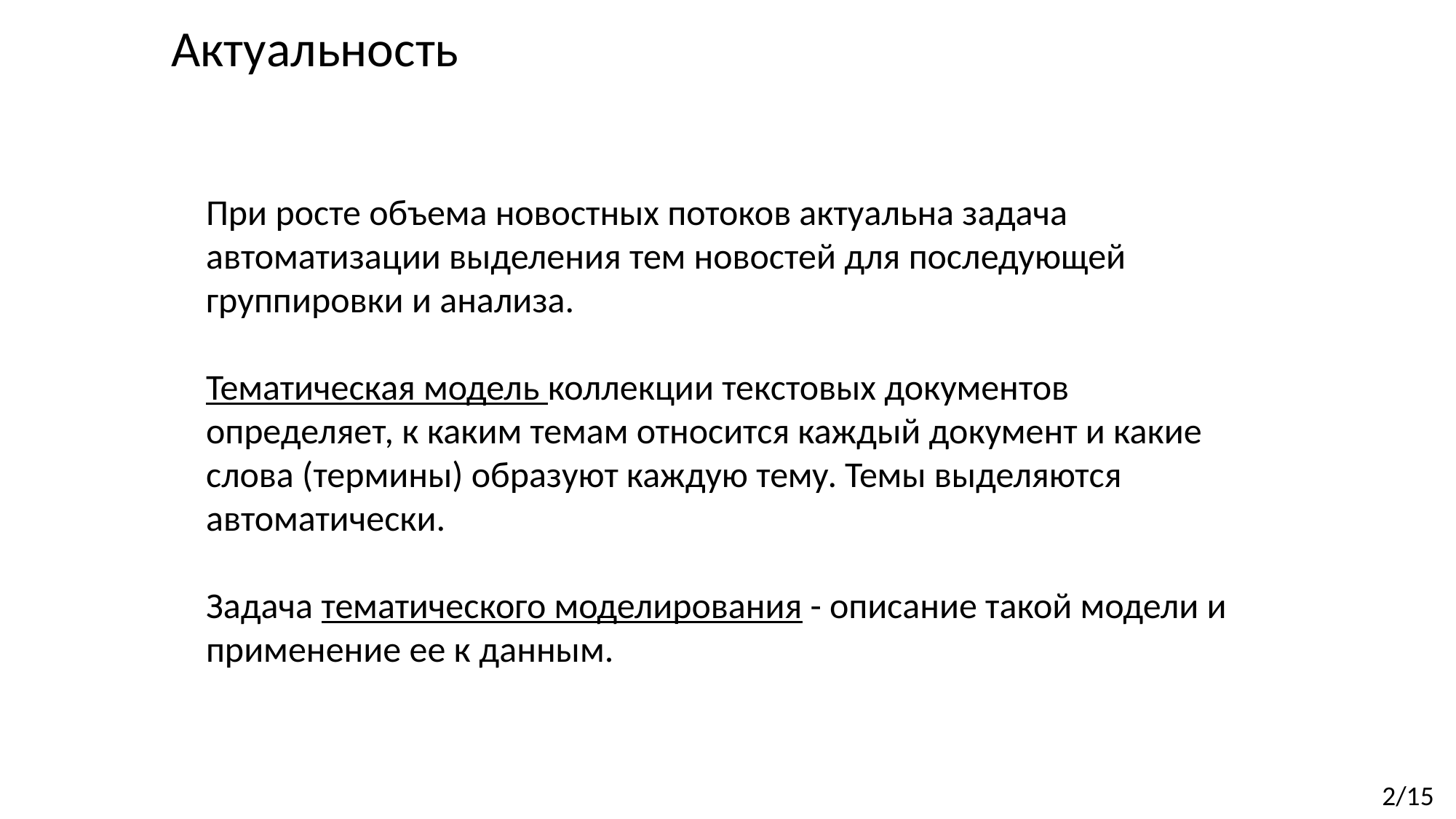

Актуальность
При росте объема новостных потоков актуальна задача автоматизации выделения тем новостей для последующей группировки и анализа.

Тематическая модель коллекции текстовых документов определяет, к каким темам относится каждый документ и какие слова (термины) образуют каждую тему. Темы выделяются автоматически.

Задача тематического моделирования - описание такой модели и применение ее к данным.
2/15